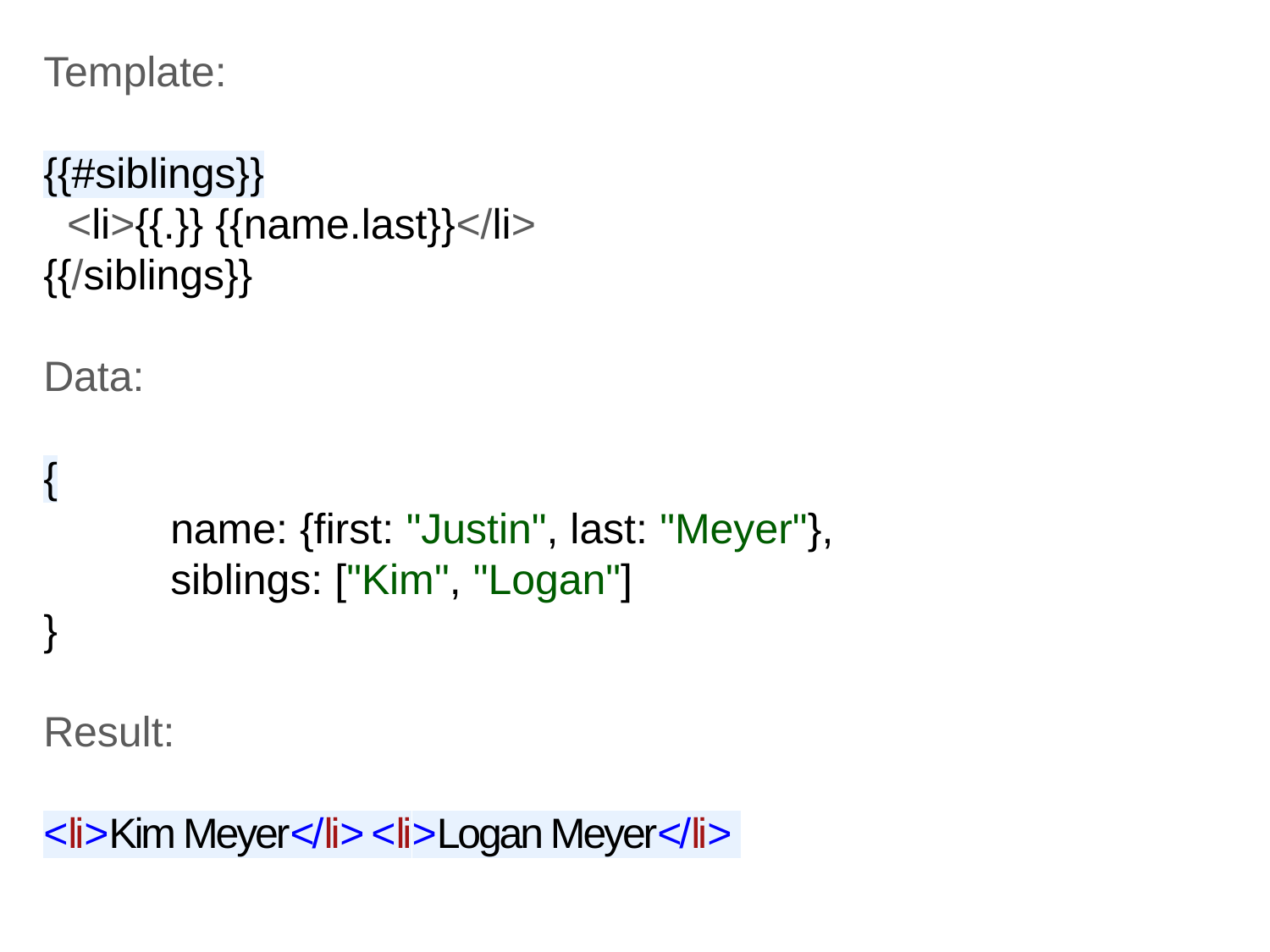

Template:

{{#siblings}}
  <li>{{.}} {{name.last}}</li>
{{/siblings}}

Data:

{
	name: {first: "Justin", last: "Meyer"},
	siblings: ["Kim", "Logan"]
}

Result:

<li>Kim Meyer</li> <li>Logan Meyer</li>